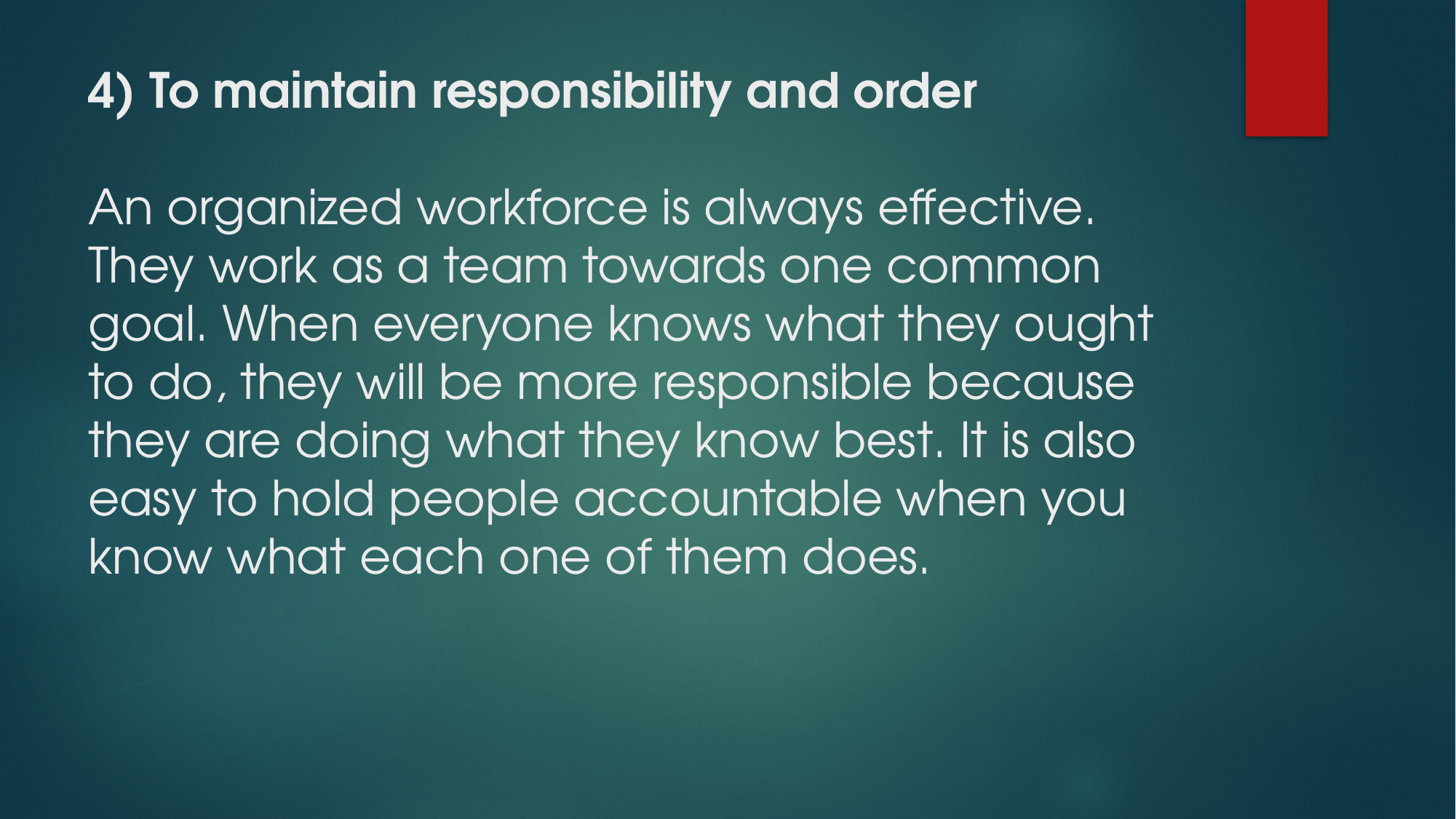

# 4) To maintain responsibility and order An organized workforce is always effective. They work as a team towards one common goal. When everyone knows what they ought to do, they will be more responsible because they are doing what they know best. It is also easy to hold people accountable when you know what each one of them does.